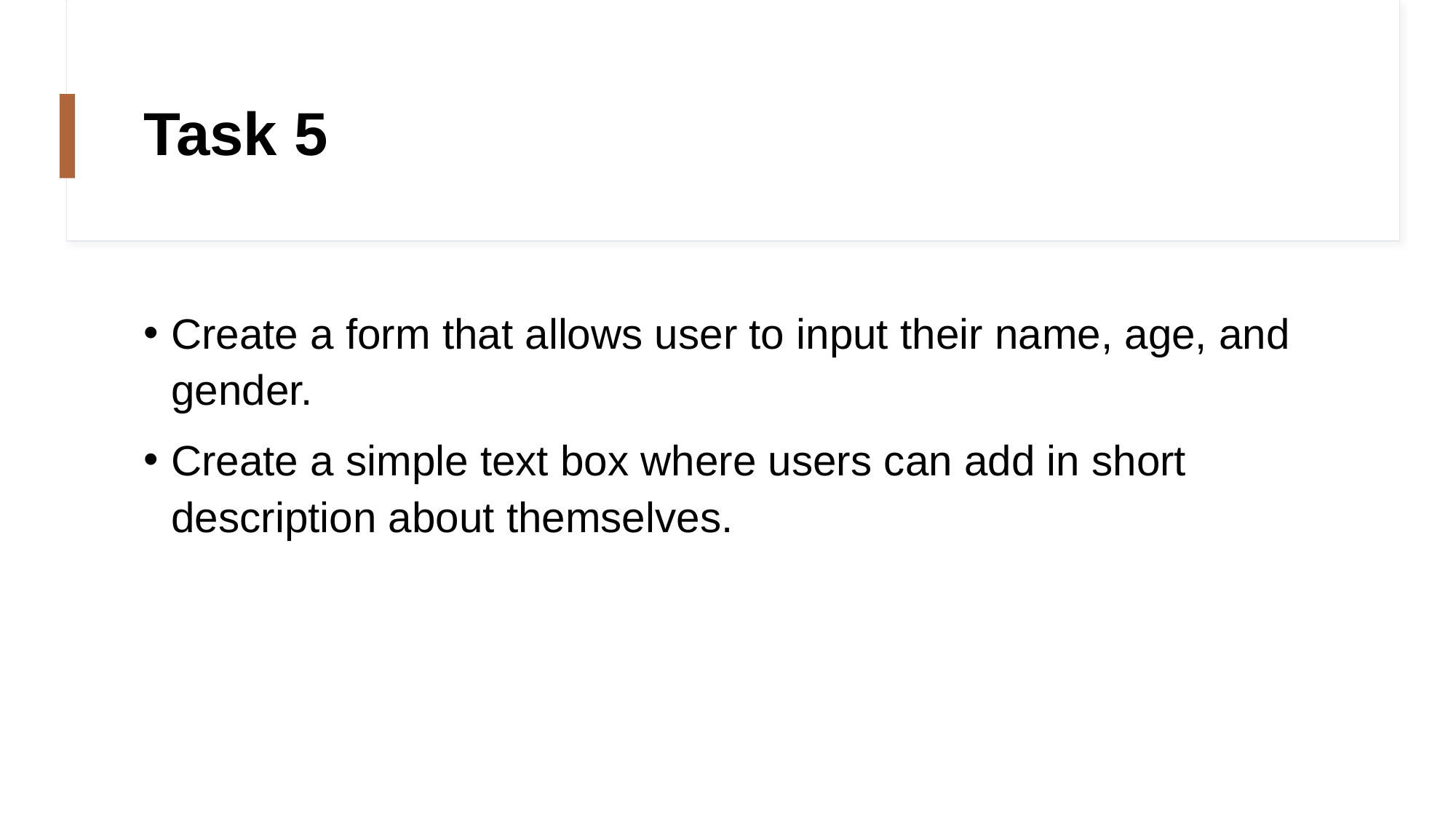

# Task 5
Create a form that allows user to input their name, age, and gender.
Create a simple text box where users can add in short description about themselves.